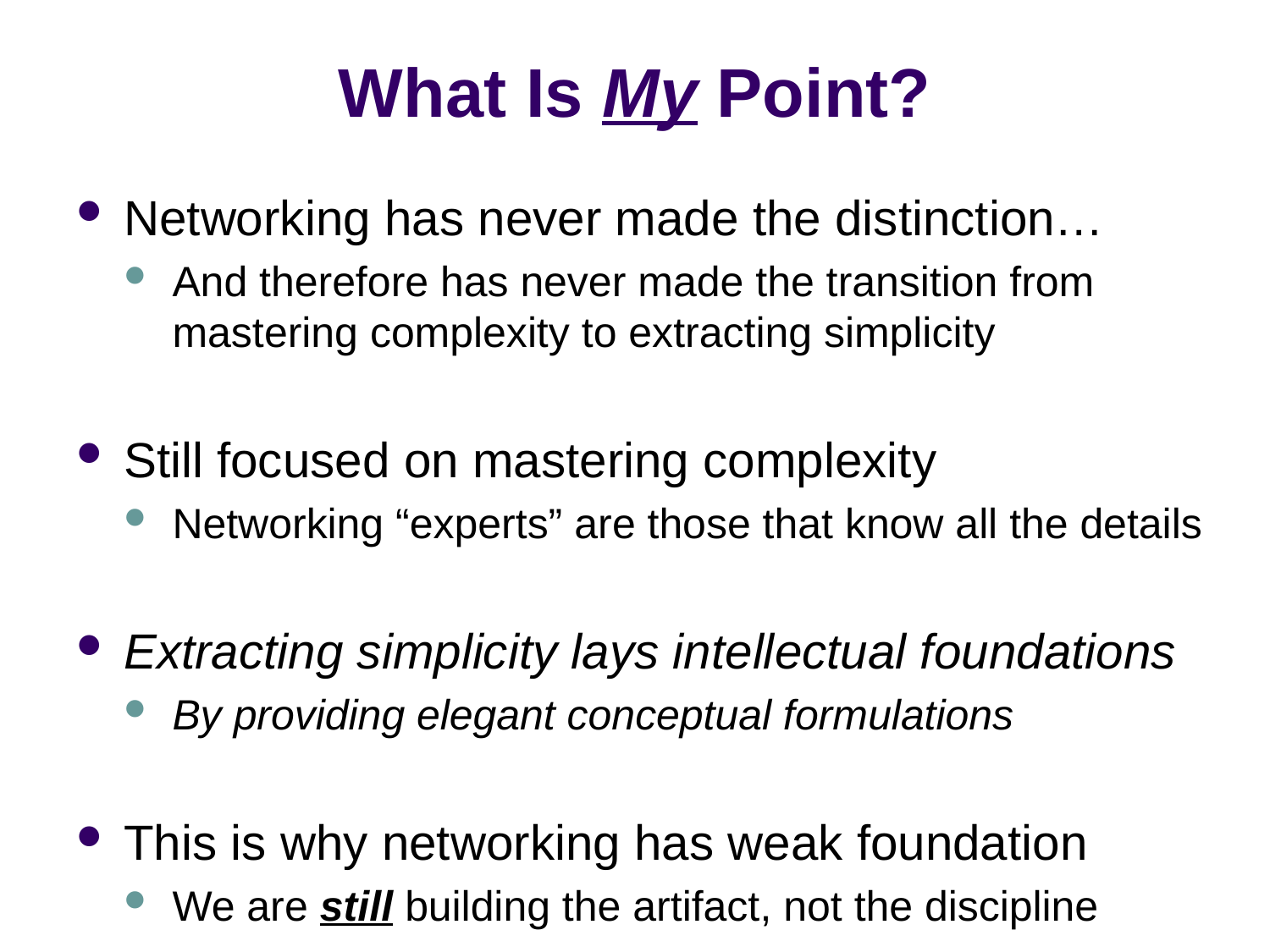

# What Is My Point?
Networking has never made the distinction…
And therefore has never made the transition from mastering complexity to extracting simplicity

Still focused on mastering complexity
Networking “experts” are those that know all the details

Extracting simplicity lays intellectual foundations
By providing elegant conceptual formulations

This is why networking has weak foundation
We are still building the artifact, not the discipline